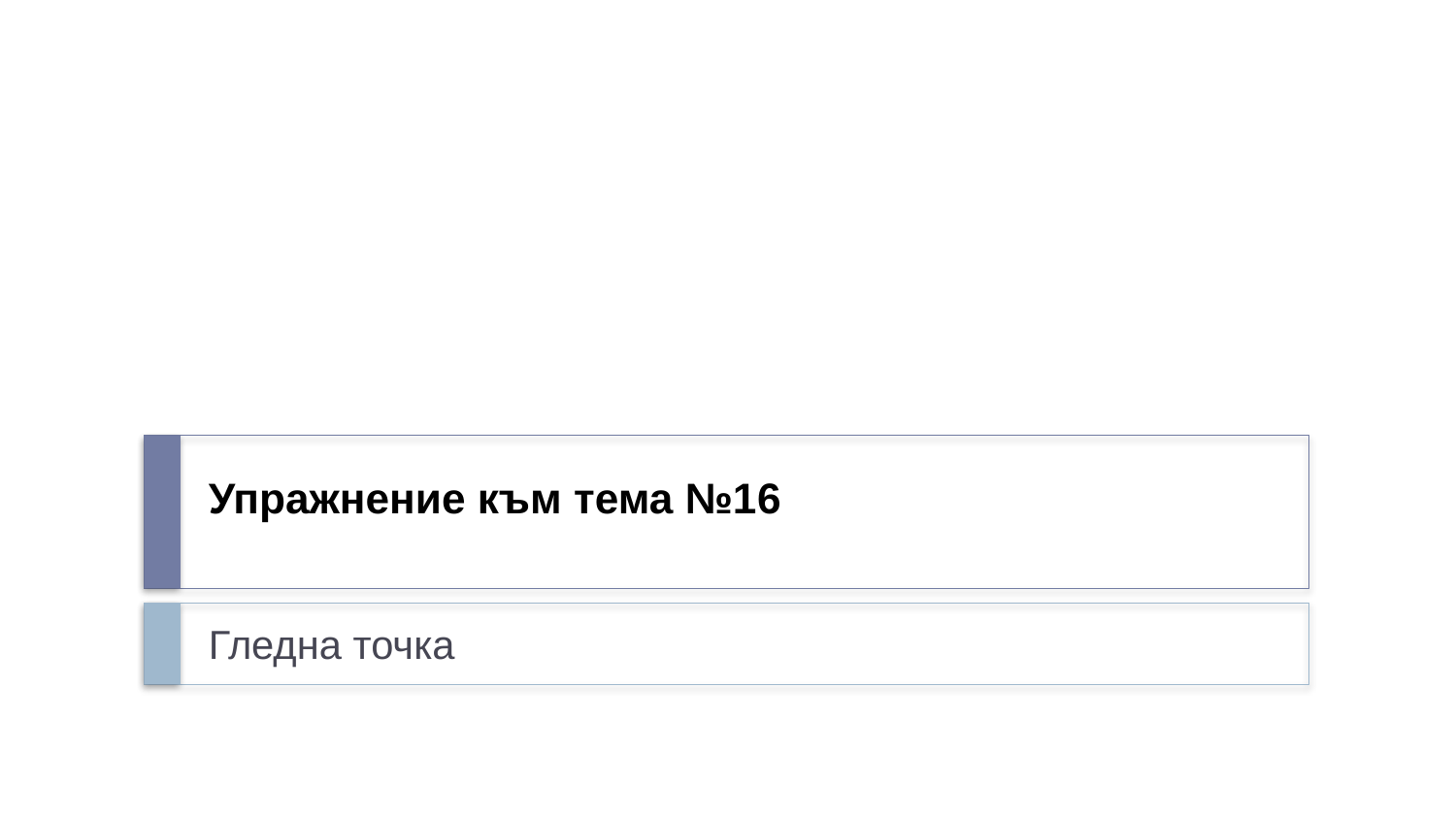

# Упражнение към тема №16
Гледна точка